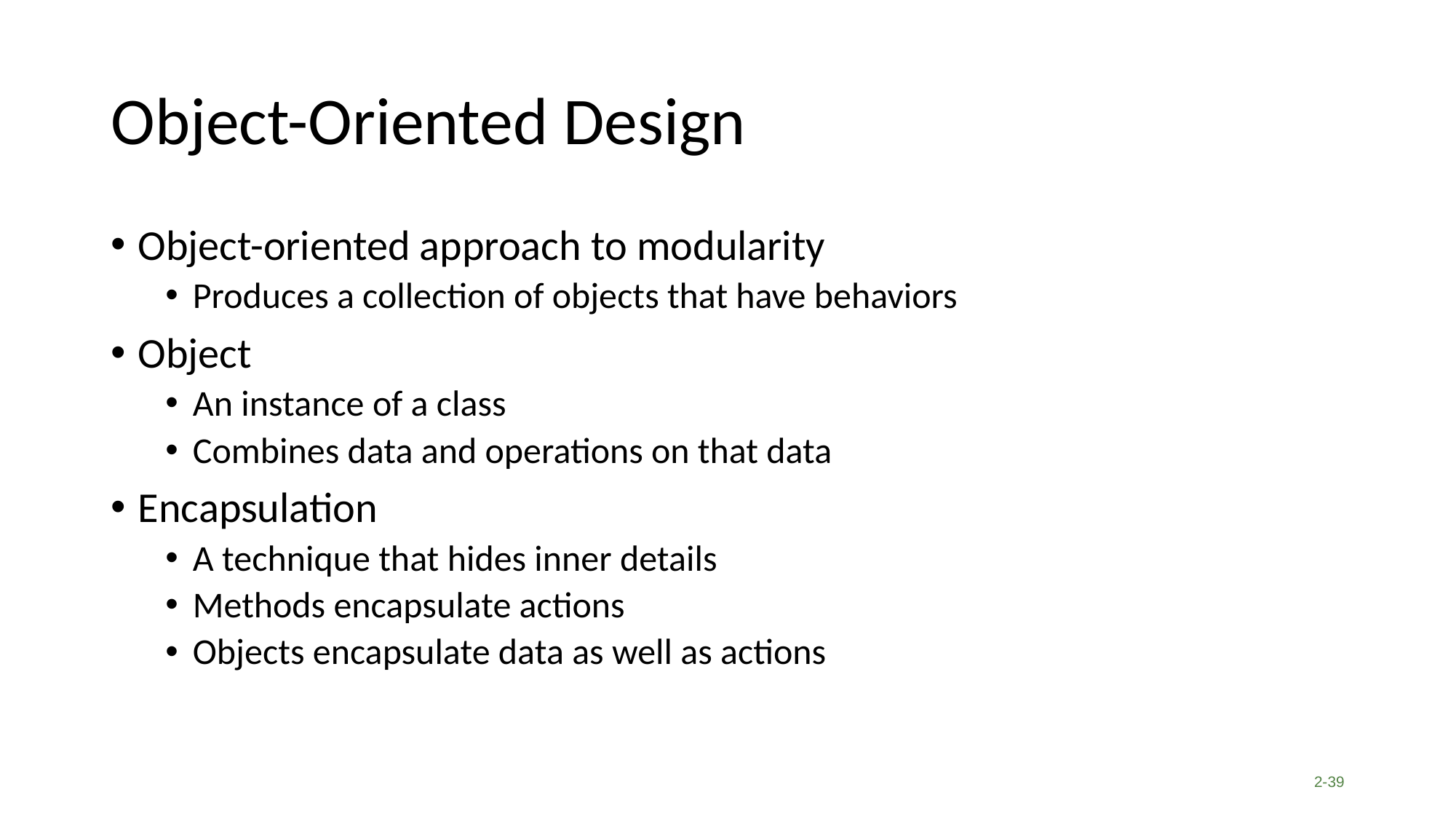

# Object-Oriented Design
Object-oriented approach to modularity
Produces a collection of objects that have behaviors
Object
An instance of a class
Combines data and operations on that data
Encapsulation
A technique that hides inner details
Methods encapsulate actions
Objects encapsulate data as well as actions
2-39